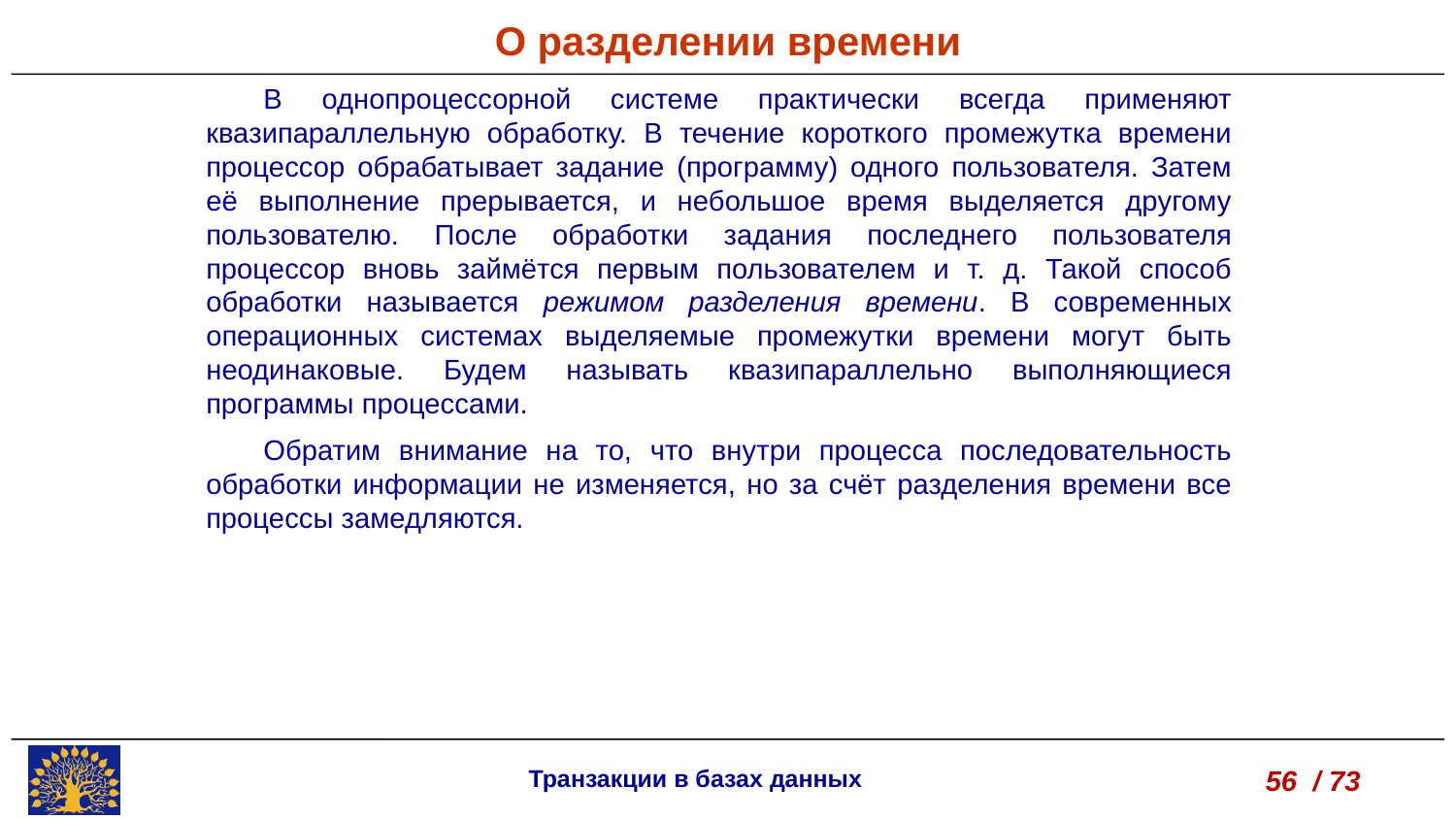

О разделении времени
В однопроцессорной системе практически всегда применяют квазипараллельную обработку. В течение короткого промежутка времени процессор обрабатывает задание (программу) одного пользователя. Затем её выполнение прерывается, и небольшое время выделяется другому пользователю. После обработки задания последнего пользователя процессор вновь займётся первым пользователем и т. д. Такой способ обработки называется режимом разделения времени. В современных операционных системах выделяемые промежутки времени могут быть неодинаковые. Будем называть квазипараллельно выполняющиеся программы процессами.
Обратим внимание на то, что внутри процесса последовательность обработки информации не изменяется, но за счёт разделения времени все процессы замедляются.